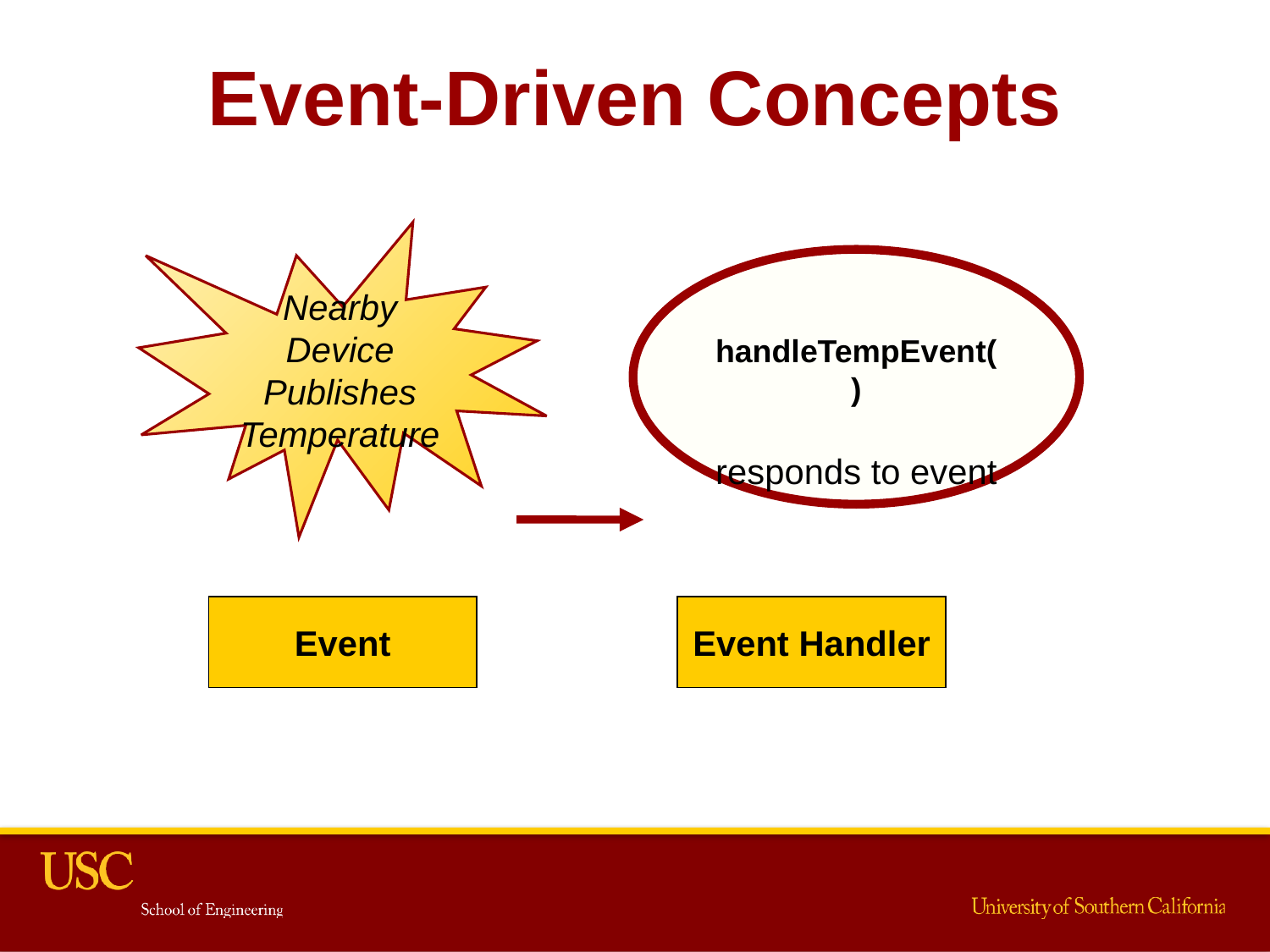

# Event-Driven Concepts
Nearby Device Publishes Temperature
handleTempEvent()
responds to event

Event
Event Handler